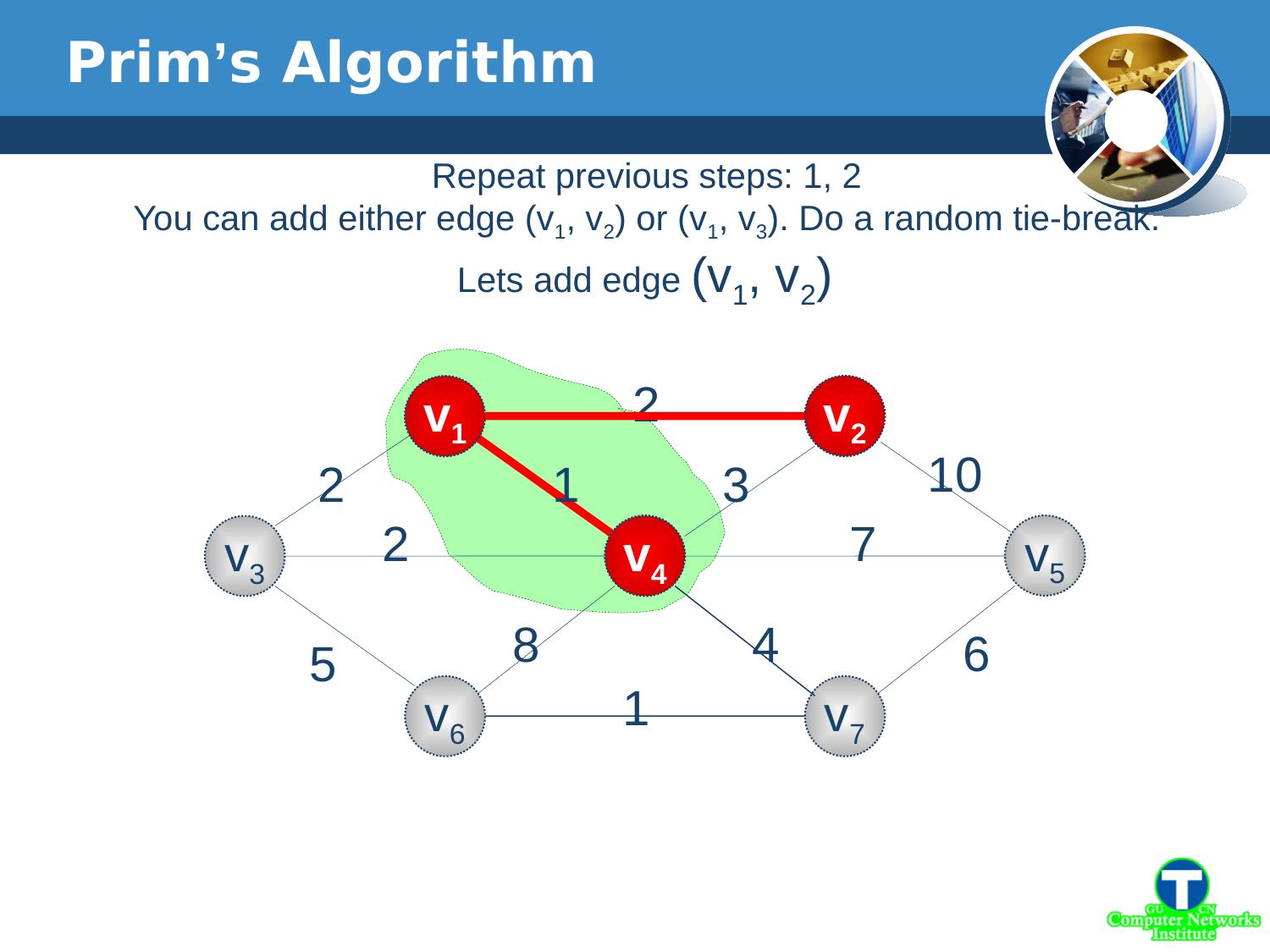

# Prim’s Algorithm
Repeat previous steps: 1, 2
You can add either edge (v1, v2) or (v1, v3). Do a random tie-break.
Lets add edge (v1, v2)

2
v2
v1
v1
v2

10

2
1

3
2
7
v4
v5
v3
v4

8
4
6
5
1
v6
v7